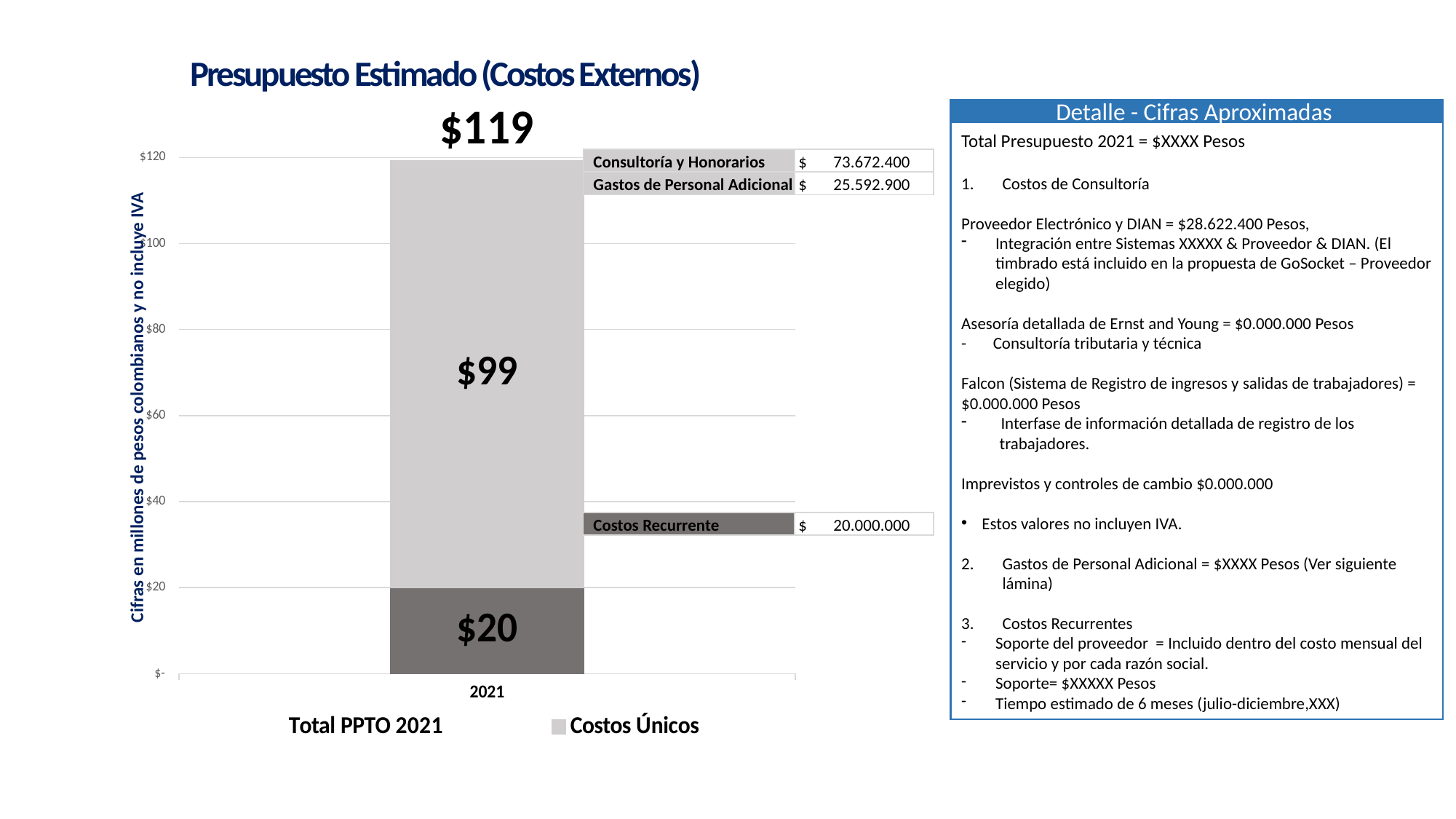

# Presupuesto Estimado (Costos Externos)

### Chart

| Category | Costos Recurrentes | Costos Únicos  | Total PPTO 2021 |
|---|---|---|---|
| 2021 | 20.0 | 99.2653 | 119.2653 |
Detalle - Cifras Aproximadas
Total Presupuesto 2021 = $XXXX Pesos

Costos de Consultoría

Proveedor Electrónico y DIAN = $28.622.400 Pesos,
Integración entre Sistemas XXXXX & Proveedor & DIAN. (El timbrado está incluido en la propuesta de GoSocket – Proveedor elegido)

Asesoría detallada de Ernst and Young = $0.000.000 Pesos
-       Consultoría tributaria y técnica

Falcon (Sistema de Registro de ingresos y salidas de trabajadores) = $0.000.000 Pesos
     Interfase de información detallada de registro de los
          trabajadores.

Imprevistos y controles de cambio $0.000.000

Estos valores no incluyen IVA.

Gastos de Personal Adicional = $XXXX Pesos (Ver siguiente lámina)

Costos Recurrentes
Soporte del proveedor  = Incluido dentro del costo mensual del servicio y por cada razón social.
Soporte= $XXXXX Pesos
Tiempo estimado de 6 meses (julio-diciembre,XXX)
| Consultoría y Honorarios | $ 73.672.400 |
| --- | --- |
| Gastos de Personal Adicional | $ 25.592.900 |
Cifras en millones de pesos colombianos y no incluye IVA
| Costos Recurrente | $ 20.000.000 |
| --- | --- |
14